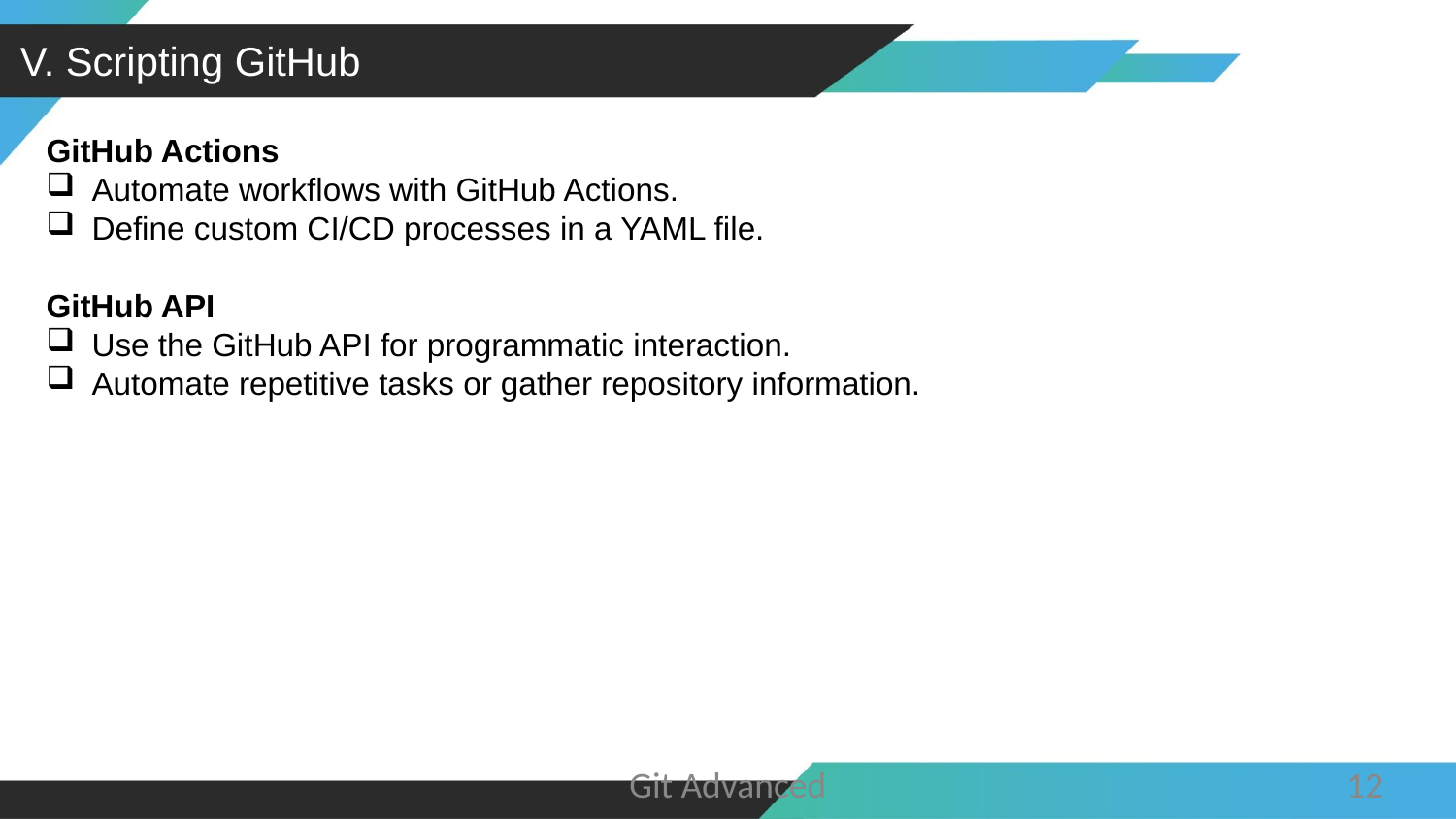

V. Scripting GitHub
GitHub Actions
Automate workflows with GitHub Actions.
Define custom CI/CD processes in a YAML file.

GitHub API
Use the GitHub API for programmatic interaction.
Automate repetitive tasks or gather repository information.
Git Advanced
12